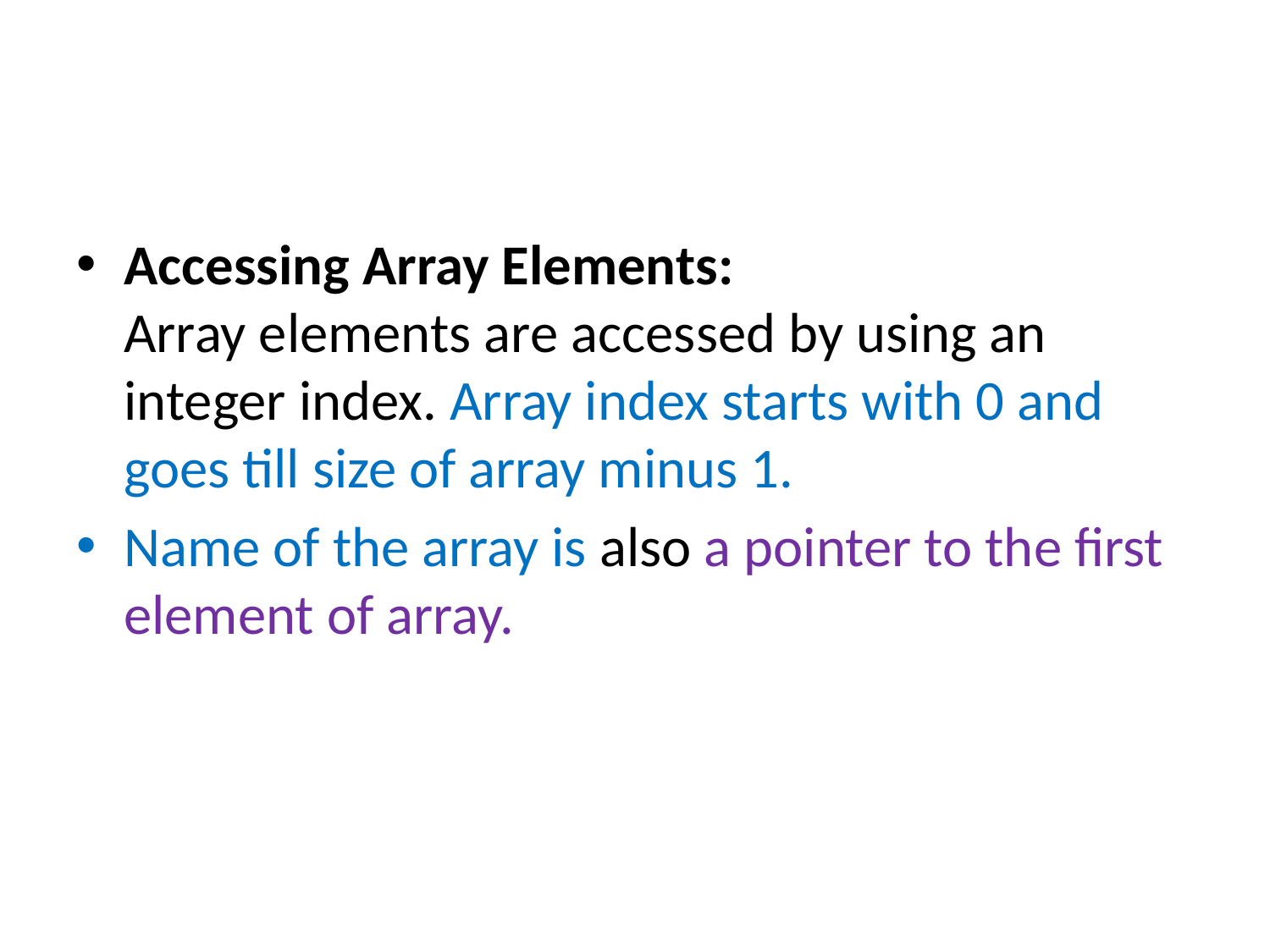

#
Accessing Array Elements: 
Array elements are accessed by using an integer index. Array index starts with 0 and goes till size of array minus 1.
Name of the array is also a pointer to the first element of array.